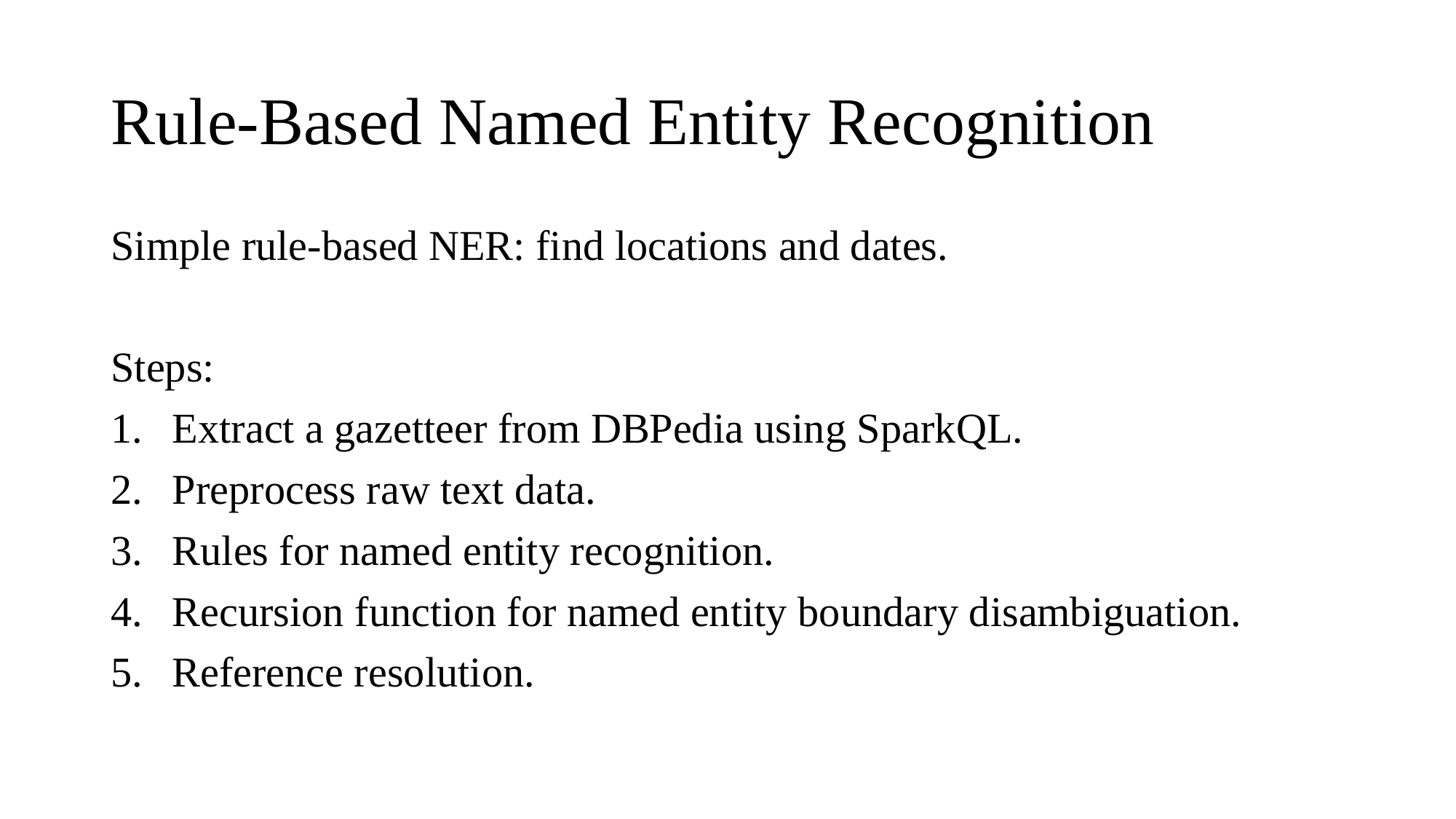

# Rule-Based Named Entity Recognition
Simple rule-based NER: find locations and dates.

Steps:
Extract a gazetteer from DBPedia using SparkQL.
Preprocess raw text data.
Rules for named entity recognition.
Recursion function for named entity boundary disambiguation.
Reference resolution.